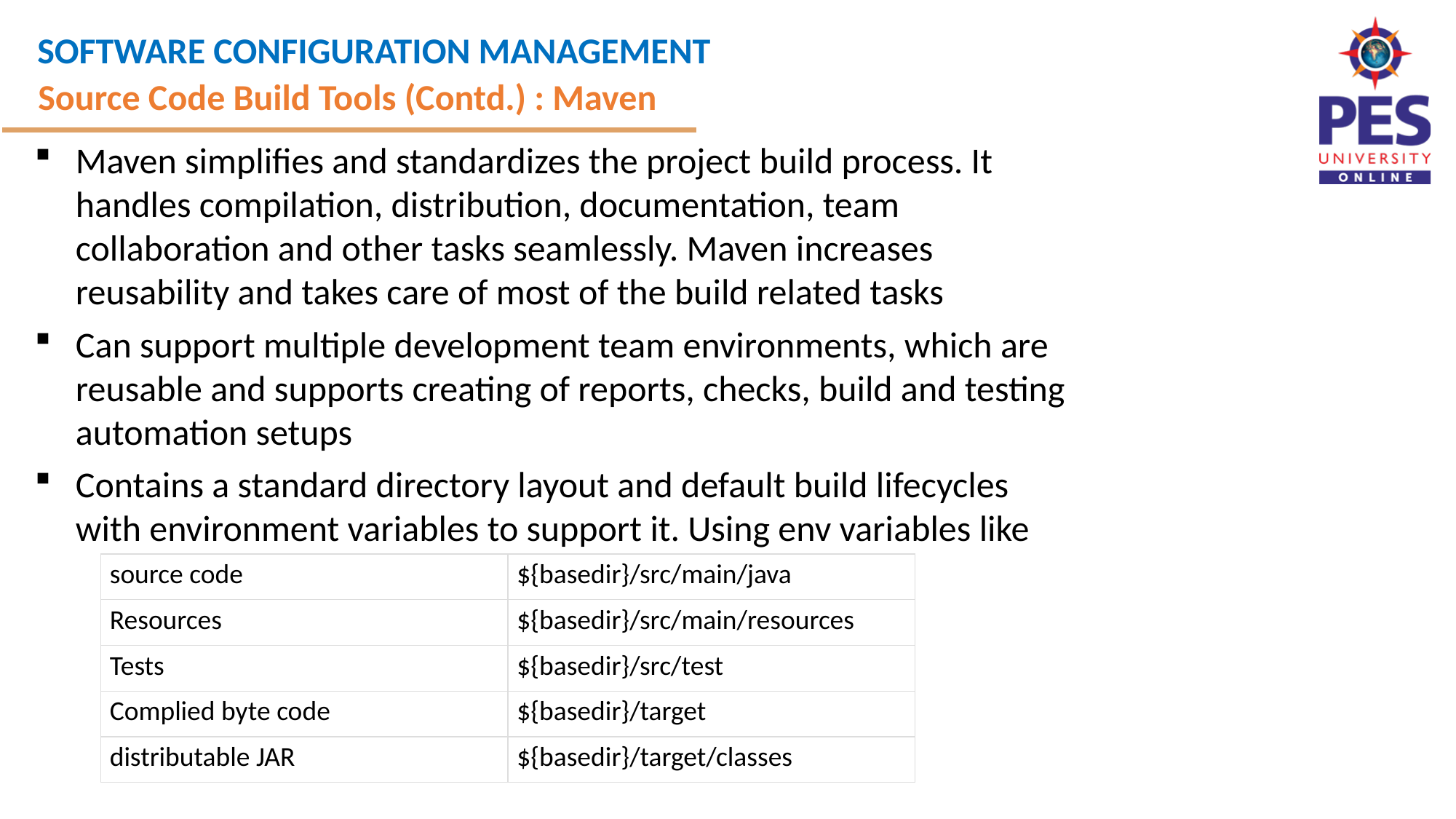

Source Code Build Tools (Contd.) : Maven
Maven simplifies and standardizes the project build process. It handles compilation, distribution, documentation, team collaboration and other tasks seamlessly. Maven increases reusability and takes care of most of the build related tasks
Can support multiple development team environments, which are reusable and supports creating of reports, checks, build and testing automation setups
Contains a standard directory layout and default build lifecycles with environment variables to support it. Using env variables like

| source code | ${basedir}/src/main/java |
| --- | --- |
| Resources | ${basedir}/src/main/resources |
| Tests | ${basedir}/src/test |
| Complied byte code | ${basedir}/target |
| distributable JAR | ${basedir}/target/classes |